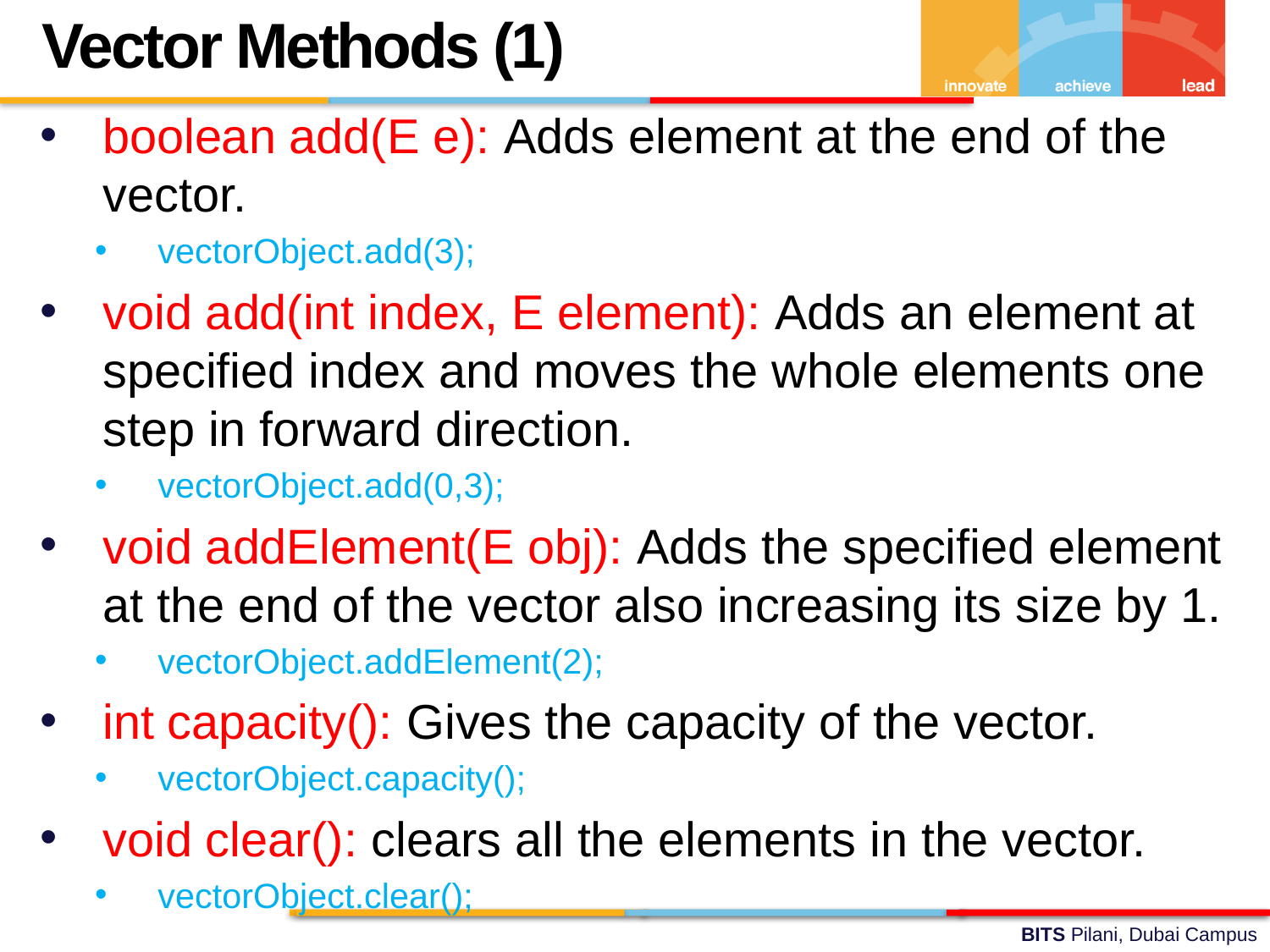

Vector Methods (1)
boolean add(E e): Adds element at the end of the vector.
vectorObject.add(3);
void add(int index, E element): Adds an element at specified index and moves the whole elements one step in forward direction.
vectorObject.add(0,3);
void addElement(E obj): Adds the specified element at the end of the vector also increasing its size by 1.
vectorObject.addElement(2);
int capacity(): Gives the capacity of the vector.
vectorObject.capacity();
void clear(): clears all the elements in the vector.
vectorObject.clear();